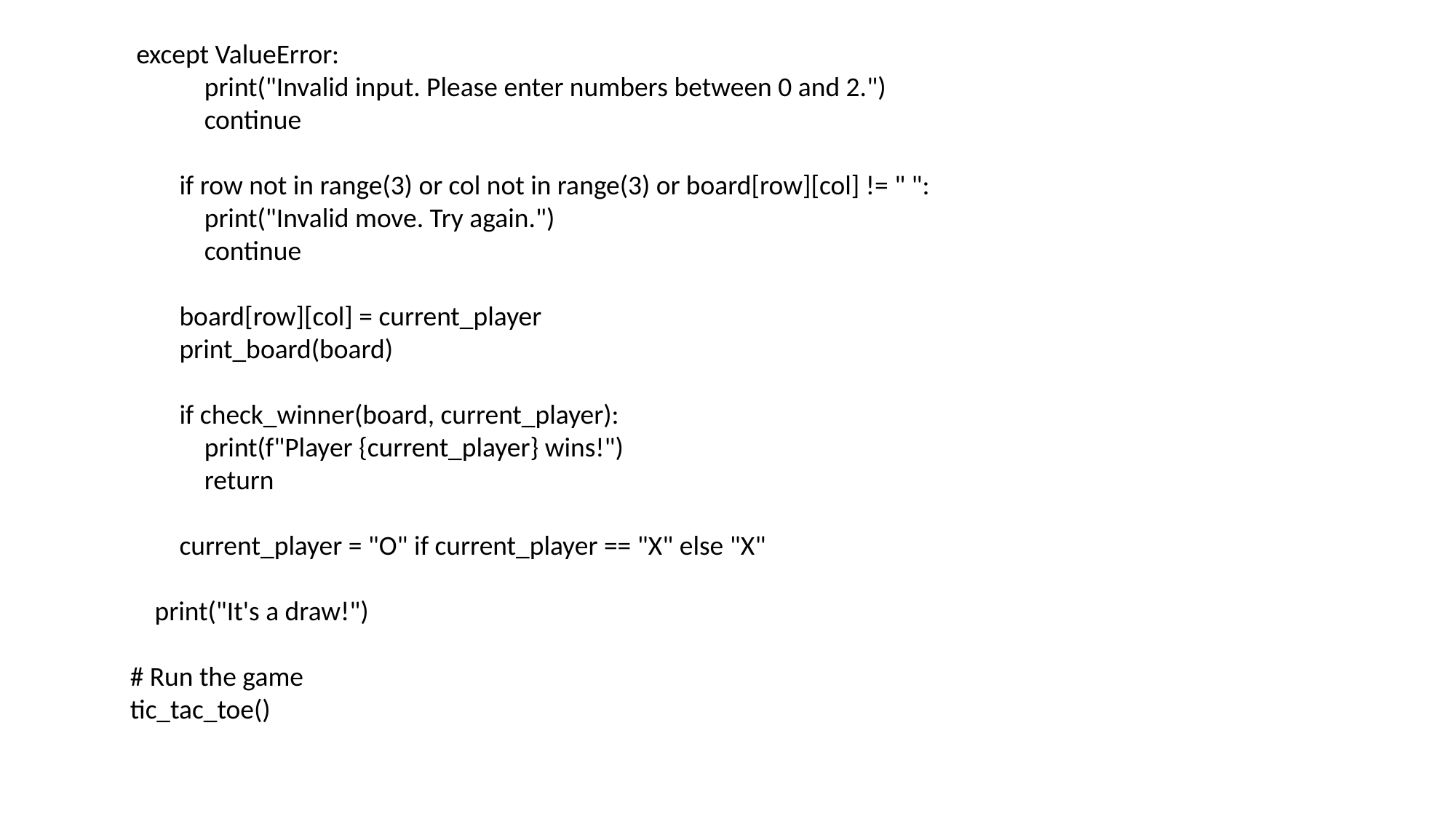

except ValueError:
            print("Invalid input. Please enter numbers between 0 and 2.")
            continue

        if row not in range(3) or col not in range(3) or board[row][col] != " ":
            print("Invalid move. Try again.")
            continue

        board[row][col] = current_player
        print_board(board)

        if check_winner(board, current_player):
            print(f"Player {current_player} wins!")
            return

        current_player = "O" if current_player == "X" else "X"

    print("It's a draw!")

# Run the game
tic_tac_toe()